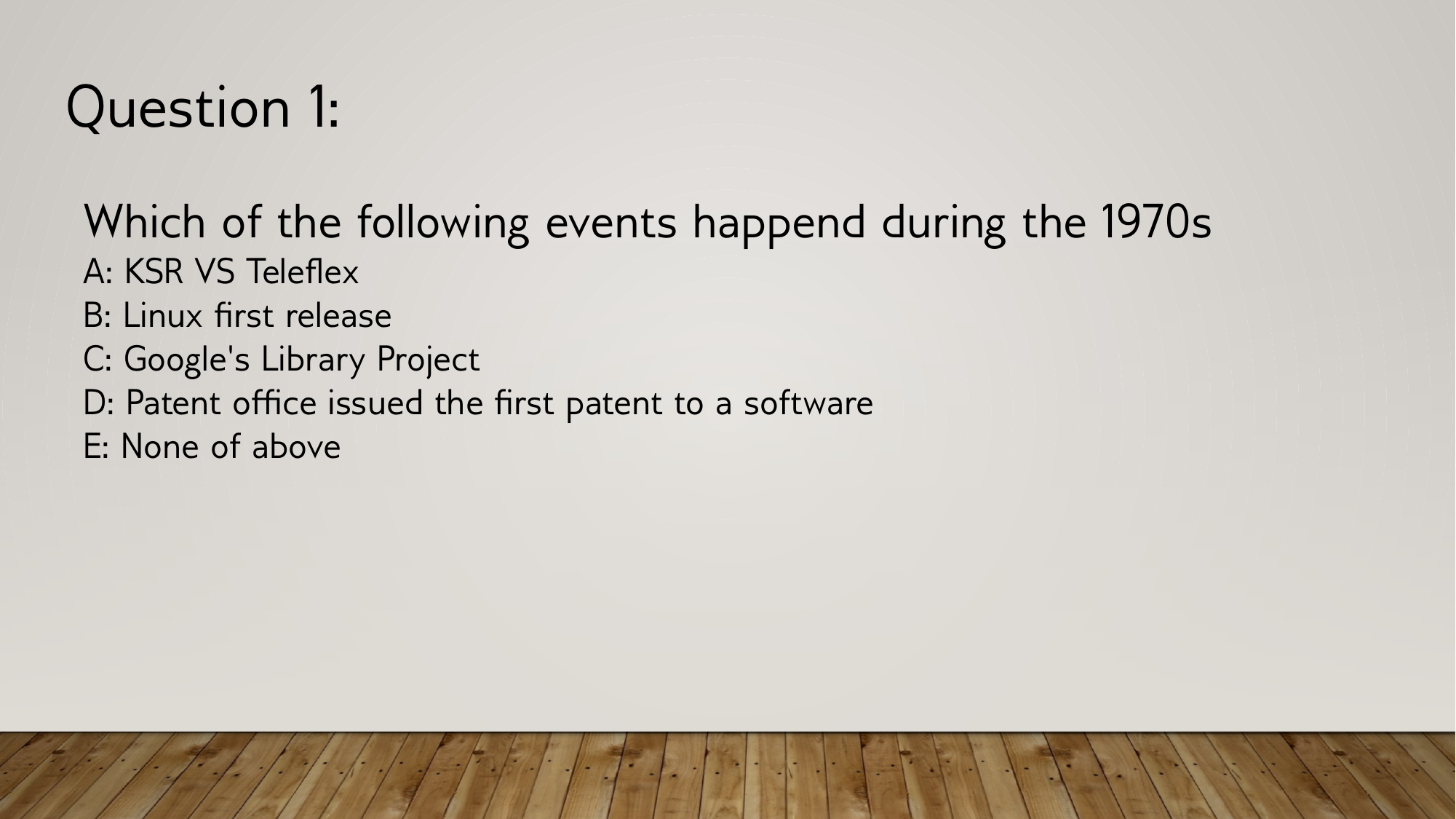

Question 1:
Which of the following events happend during the 1970s
A: KSR VS Teleflex
B: Linux first release
C: Google's Library Project
D: Patent office issued the first patent to a software
E: None of above